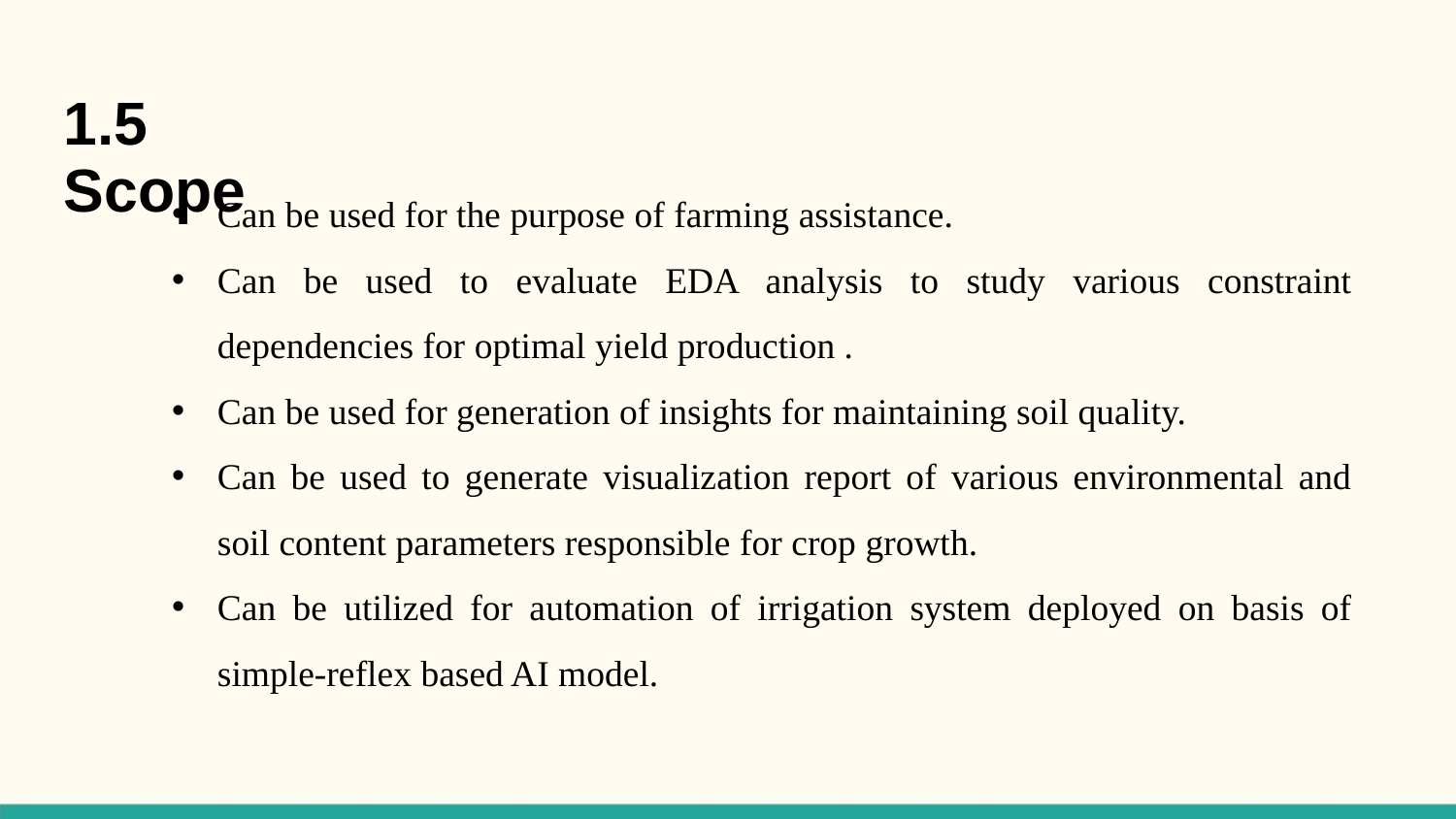

1.5 Scope
Can be used for the purpose of farming assistance.
Can be used to evaluate EDA analysis to study various constraint dependencies for optimal yield production .
Can be used for generation of insights for maintaining soil quality.
Can be used to generate visualization report of various environmental and soil content parameters responsible for crop growth.
Can be utilized for automation of irrigation system deployed on basis of simple-reflex based AI model.